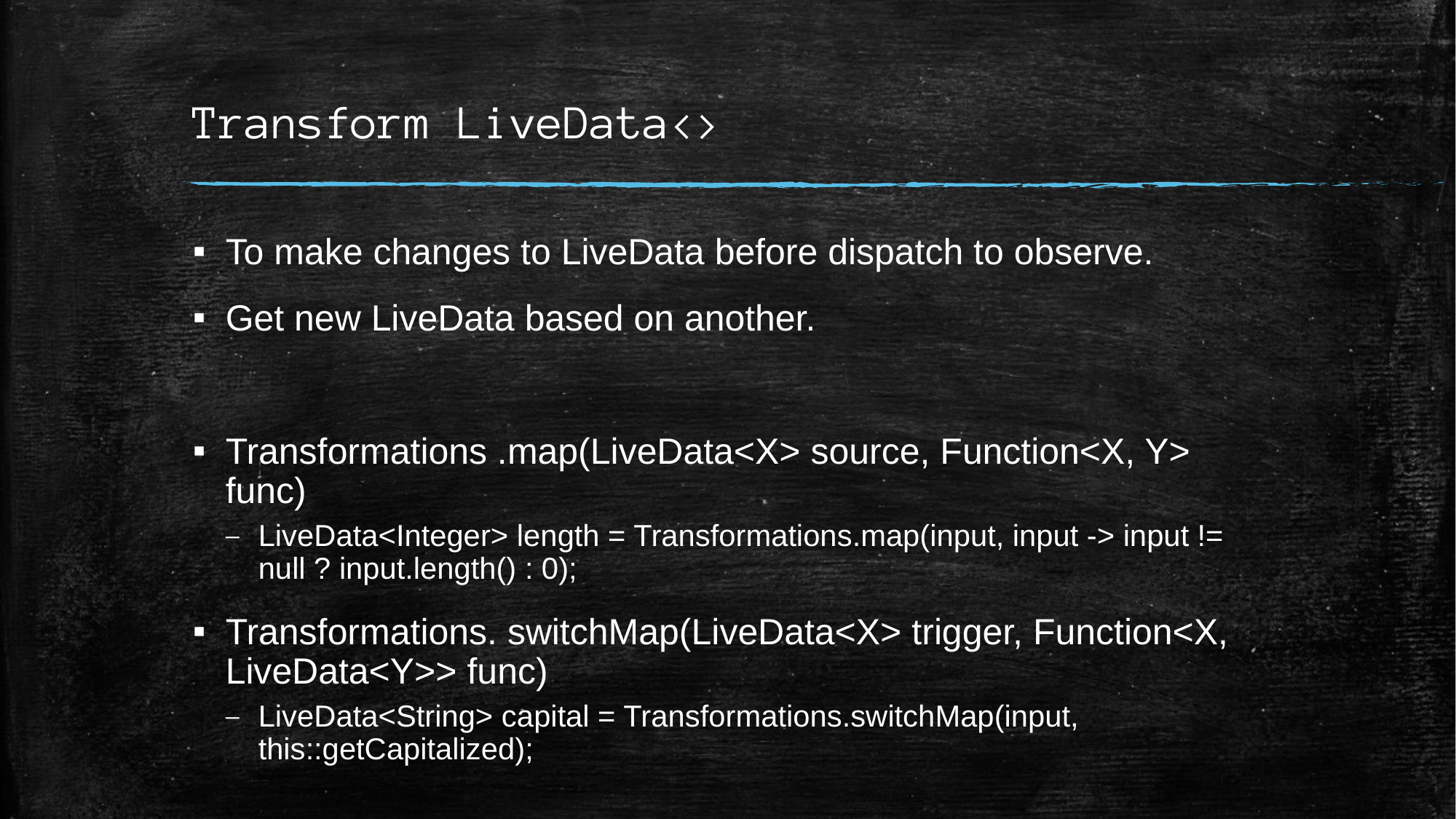

# Transform LiveData<>
To make changes to LiveData before dispatch to observe.
Get new LiveData based on another.

Transformations .map(LiveData<X> source, Function<X, Y> func)
LiveData<Integer> length = Transformations.map(input, input -> input != null ? input.length() : 0);
Transformations. switchMap(LiveData<X> trigger, Function<X, LiveData<Y>> func)
LiveData<String> capital = Transformations.switchMap(input, this::getCapitalized);